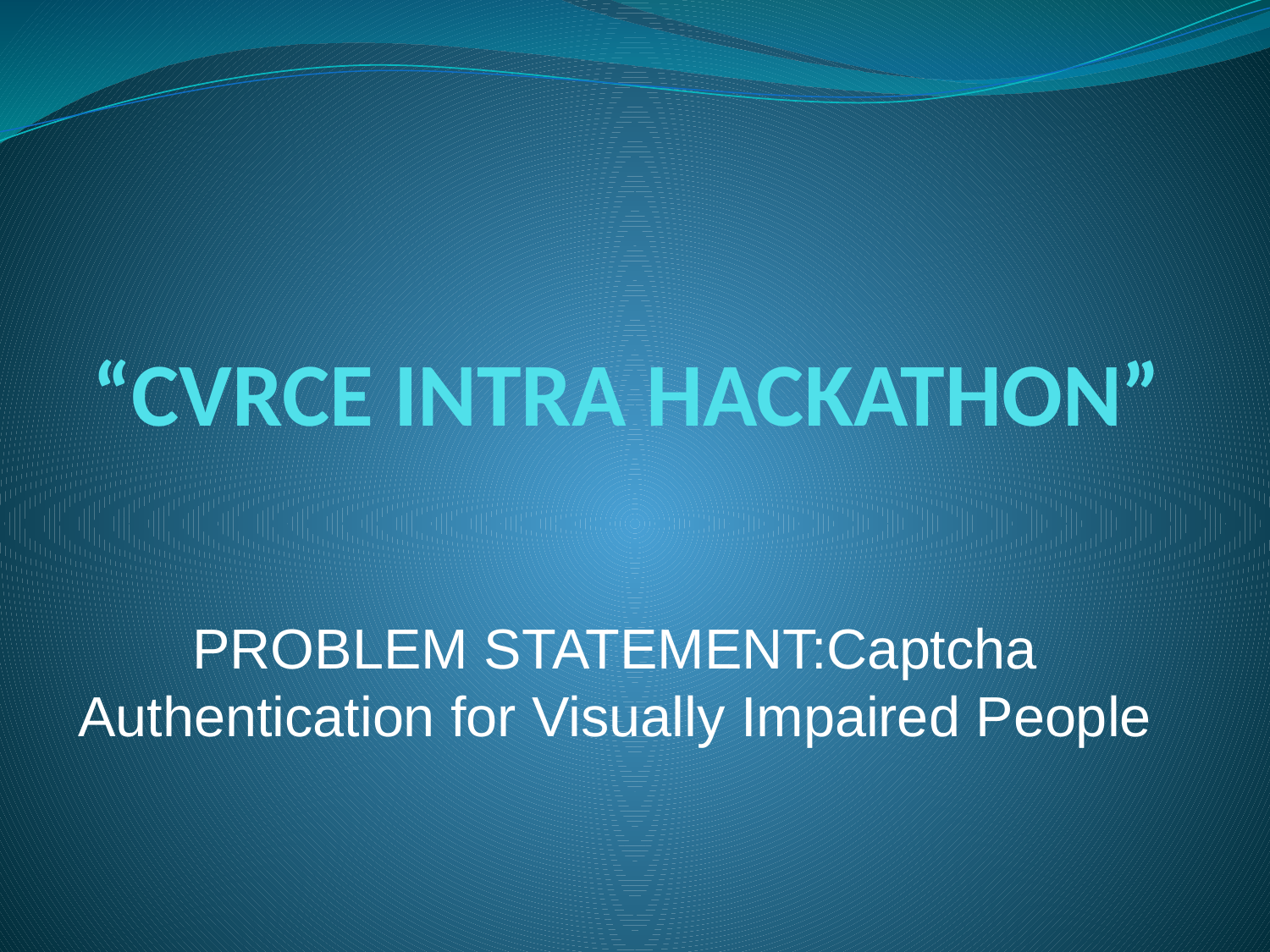

# “CVRCE INTRA HACKATHON”

PROBLEM STATEMENT:Captcha Authentication for Visually Impaired People